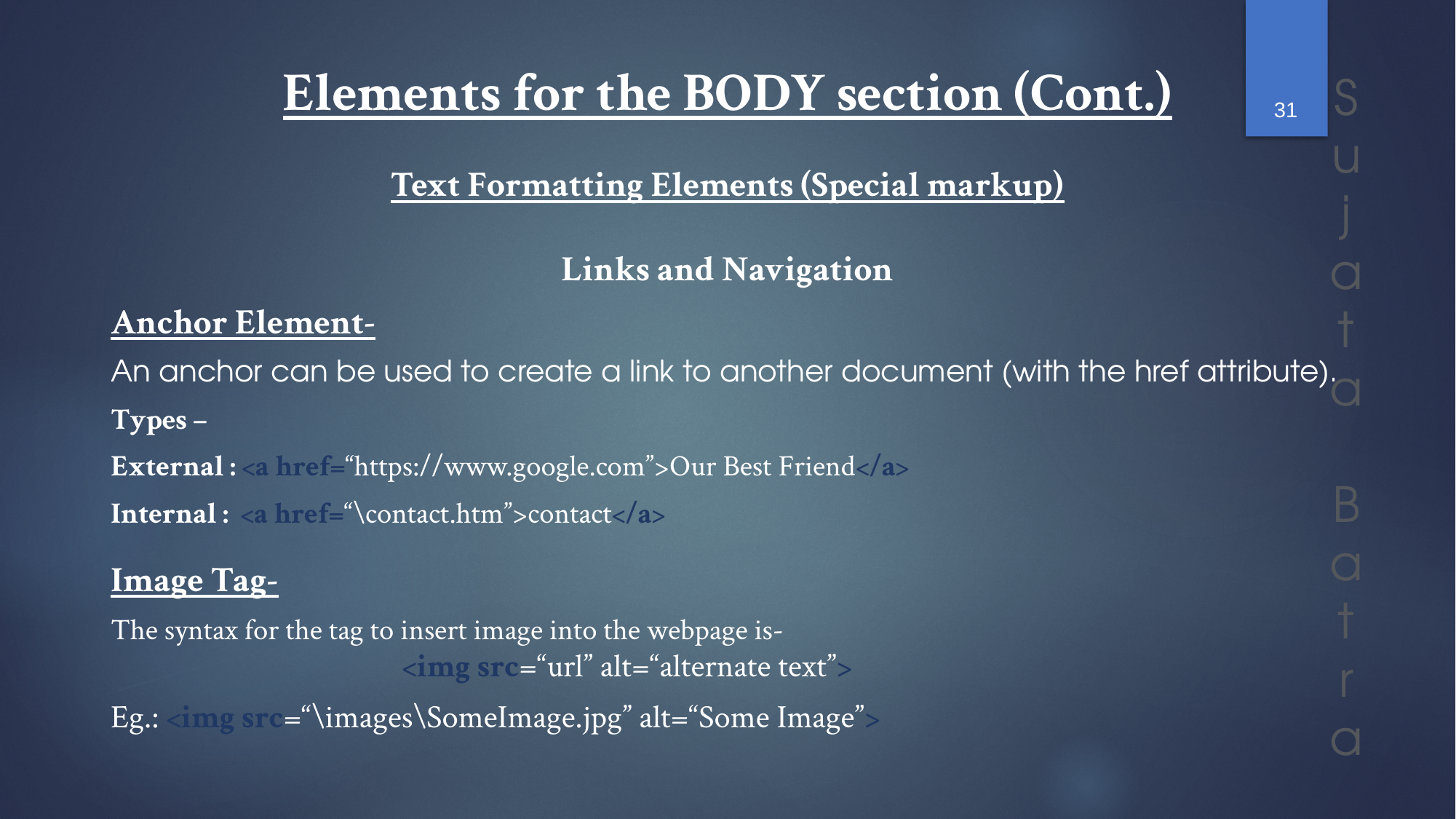

31
Elements for the BODY section (Cont.)
Text Formatting Elements (Special markup)

Links and Navigation
Anchor Element-
An anchor can be used to create a link to another document (with the href attribute).
Types –
External : <a href=“https://www.google.com”>Our Best Friend</a>
Internal :  <a href=“\contact.htm”>contact</a>

Image Tag-
The syntax for the tag to insert image into the webpage is-
                                        <img src=“url” alt=“alternate text”>
Eg.: <img src=“\images\SomeImage.jpg” alt=“Some Image”>